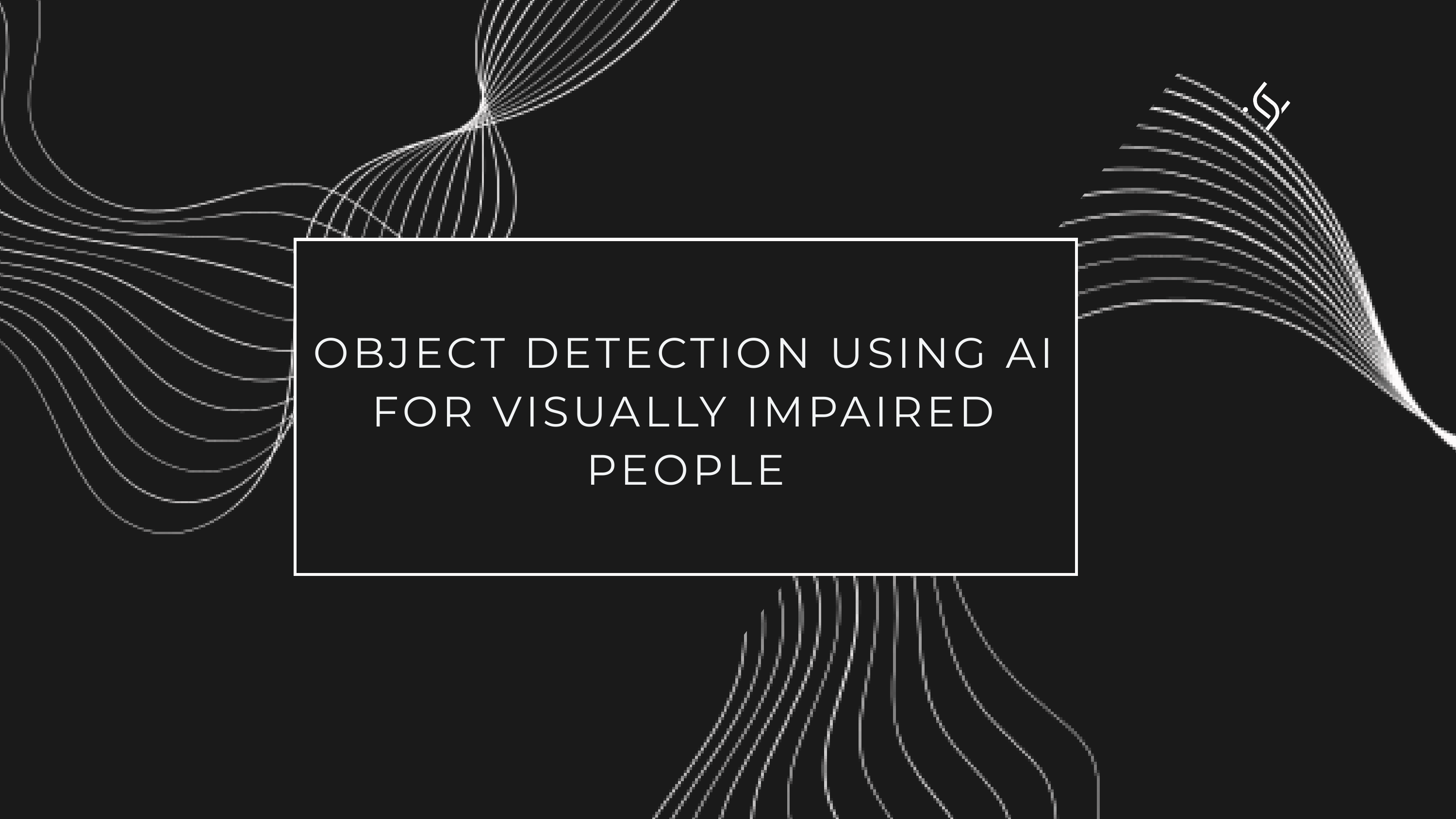

OBJECT DETECTION USING AI FOR VISUALLY IMPAIRED PEOPLE